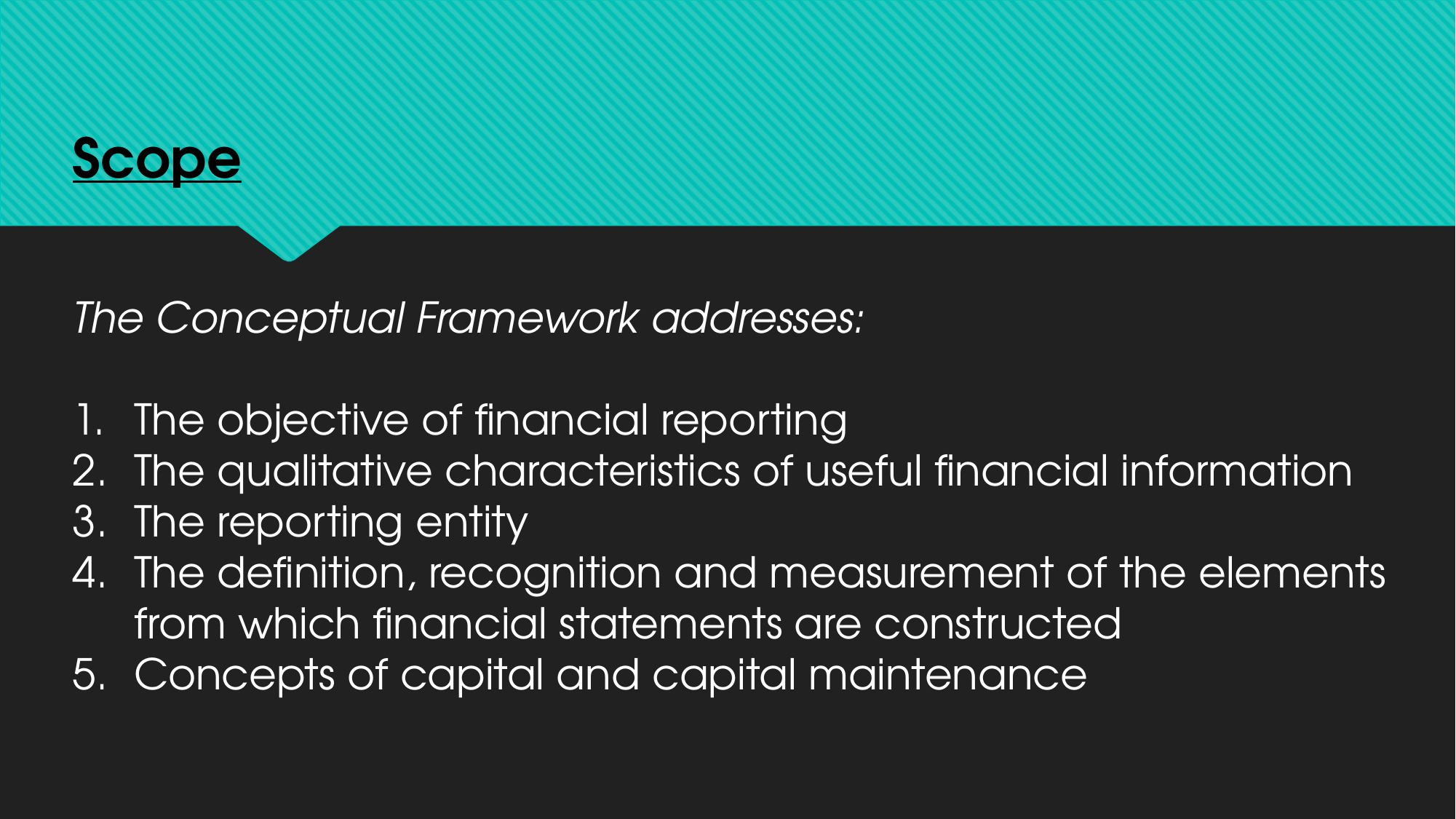

Scope

The Conceptual Framework addresses:

The objective of financial reporting
The qualitative characteristics of useful financial information
The reporting entity
The definition, recognition and measurement of the elements from which financial statements are constructed
Concepts of capital and capital maintenance